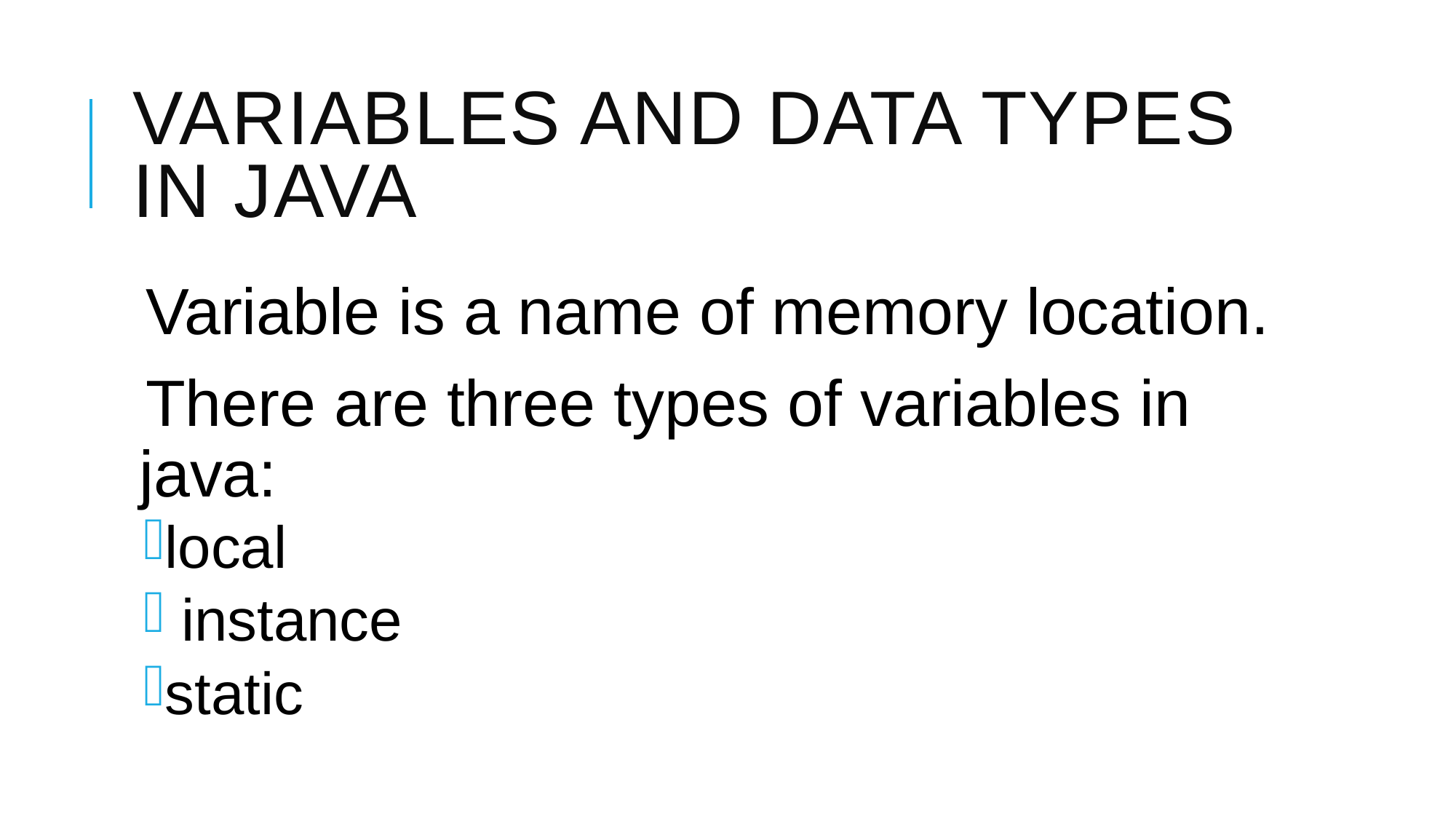

# Variables and Data Types in Java
Variable is a name of memory location.
There are three types of variables in java:
local
 instance
static